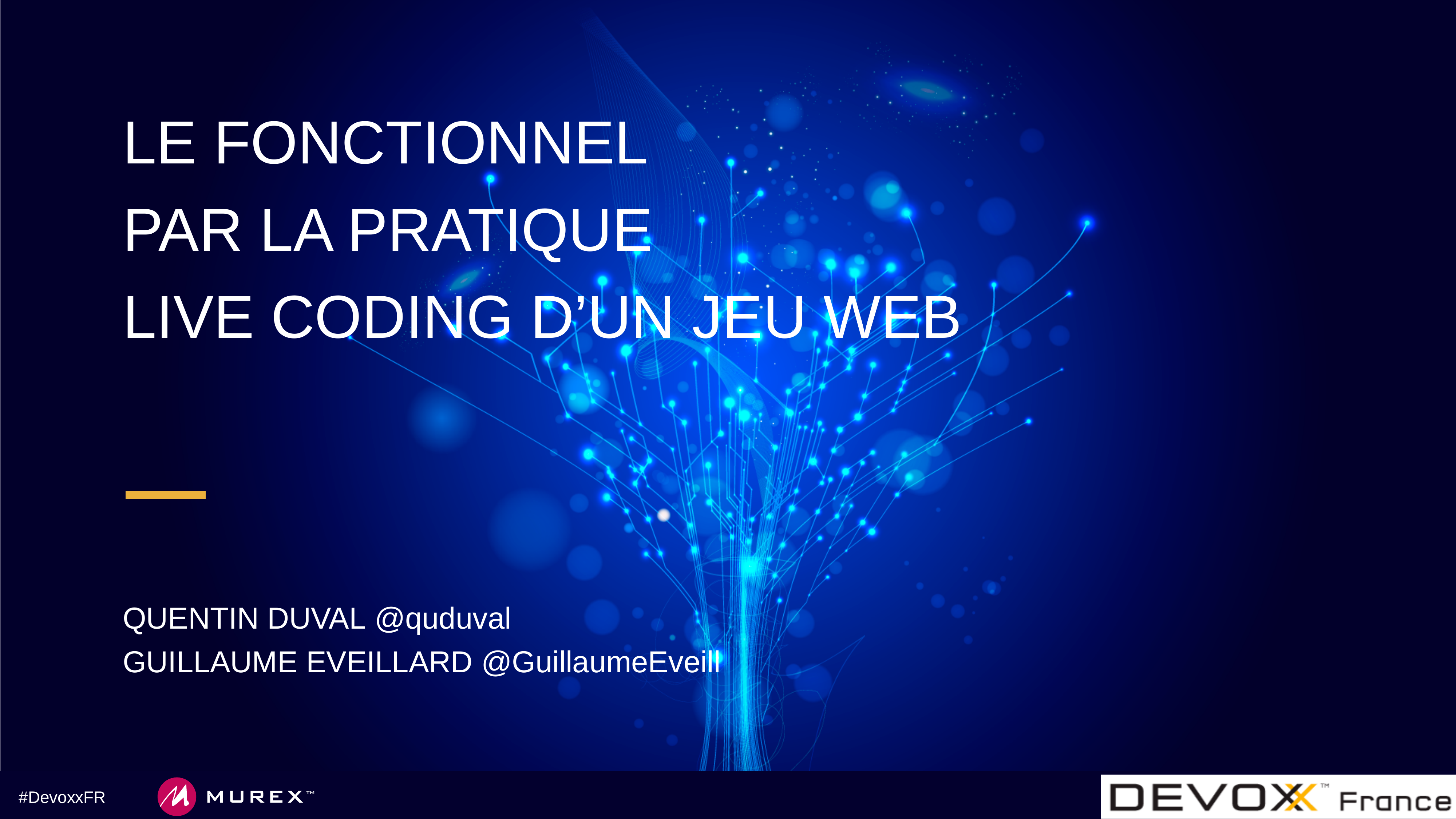

# LE FONCTIONNEL PAR LA PRATIQUE LIVE CODING D’UN JEU WEB

QUENTIN DUVAL @quduval
GUILLAUME EVEILLARD @GuillaumeEveill
1